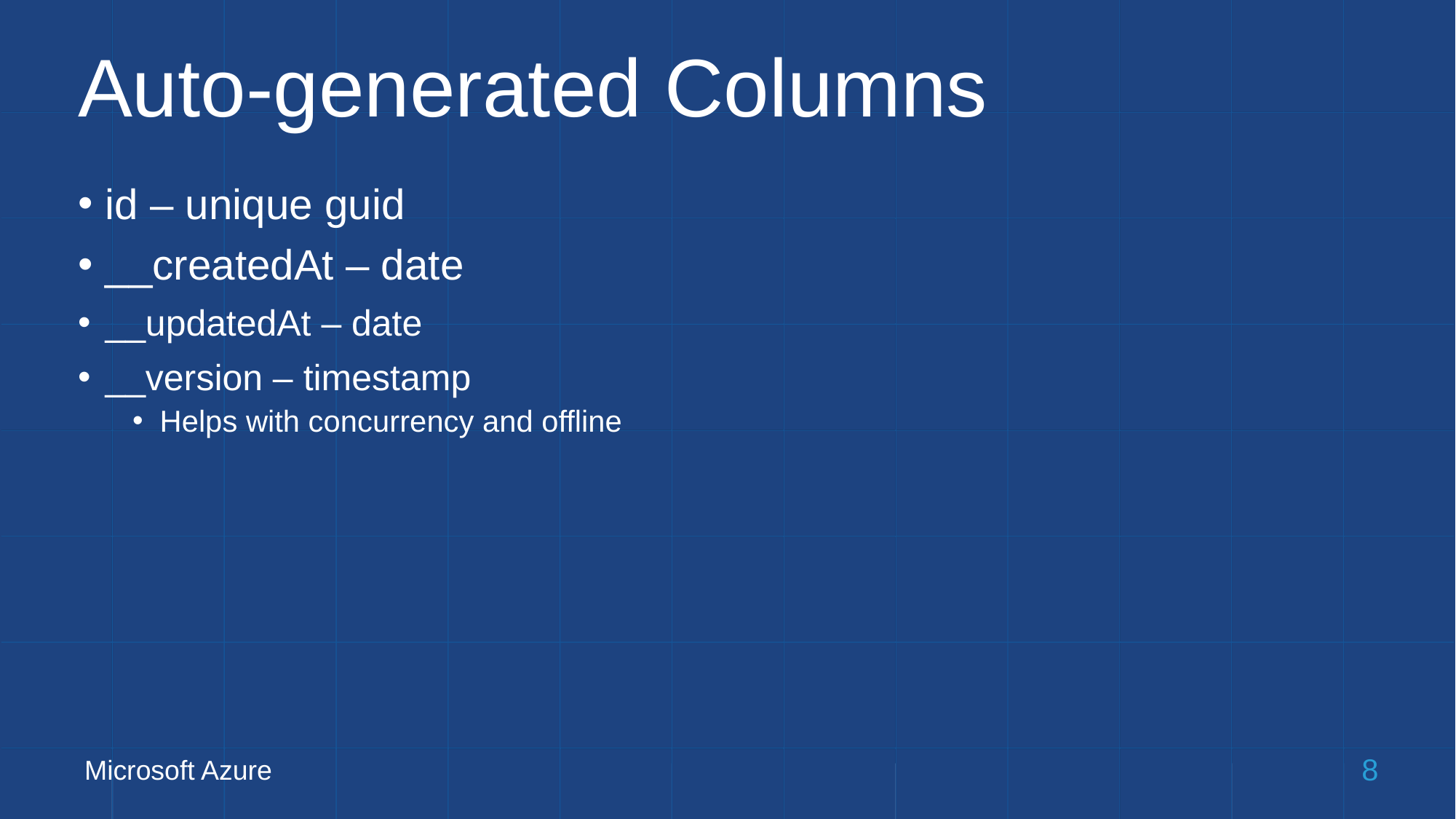

# Auto-generated Columns
id – unique guid
__createdAt – date
__updatedAt – date
__version – timestamp
Helps with concurrency and offline
Microsoft Azure
8